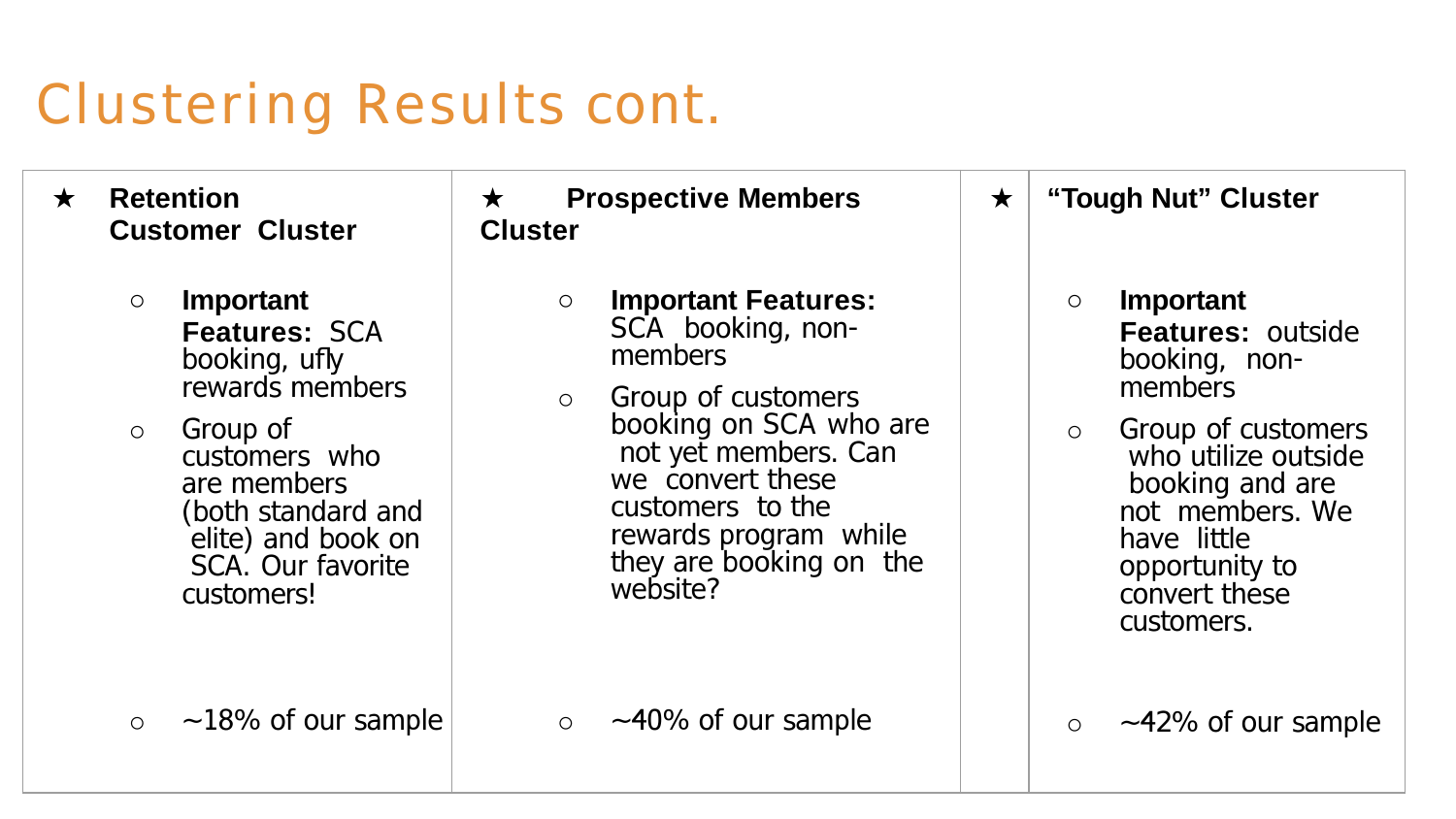

# Clustering Results cont.
| ★ | Retention Customer Cluster | ★ Prospective Members Cluster | ★ | “Tough Nut” Cluster |
| --- | --- | --- | --- | --- |
|  | Important Features: SCA booking, uﬂy rewards members Group of customers who are members (both standard and elite) and book on SCA. Our favorite customers! | Important Features: SCA booking, non-members Group of customers booking on SCA who are not yet members. Can we convert these customers to the rewards program while they are booking on the website? |  | Important Features: outside booking, non-members Group of customers who utilize outside booking and are not members. We have little opportunity to convert these customers. |
|  | ~18% of our sample | ~40% of our sample |  | ~42% of our sample |